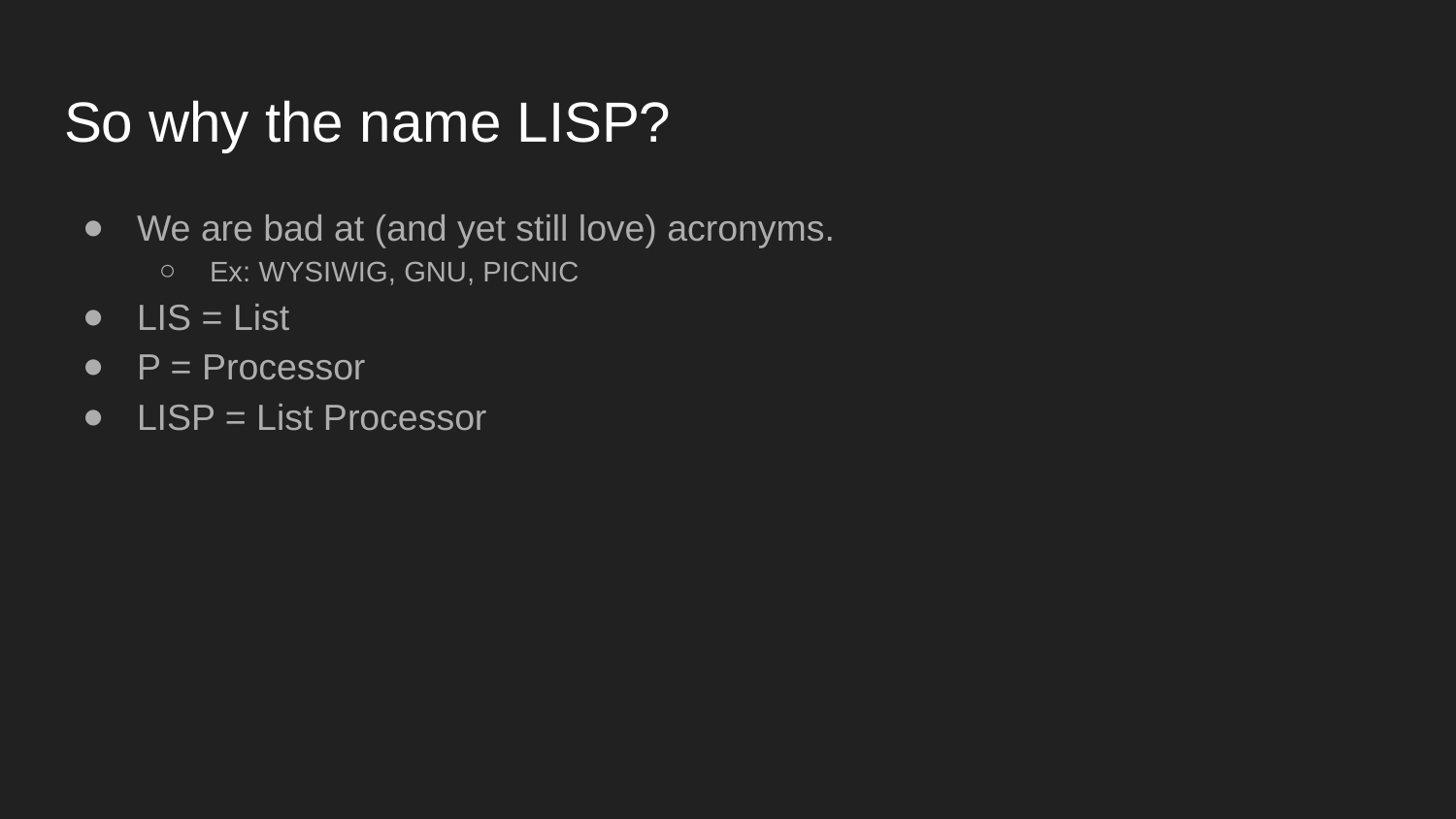

# So why the name LISP?
We are bad at (and yet still love) acronyms.
Ex: WYSIWIG, GNU, PICNIC
LIS = List
P = Processor
LISP = List Processor